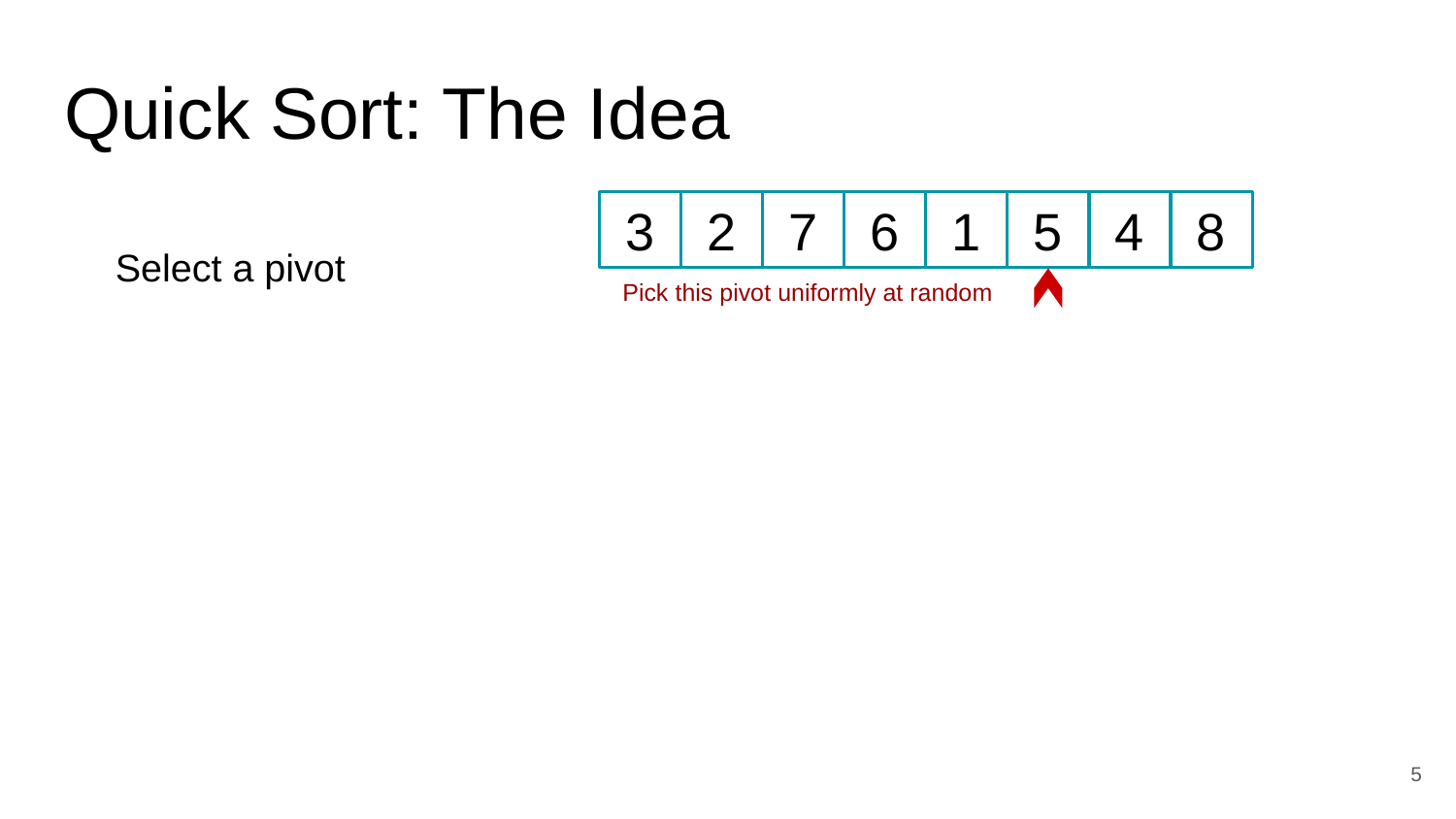

Quick Sort: The Idea
Select a pivot
3
2
7
6
1
5
4
8
Pick this pivot uniformly at random

5